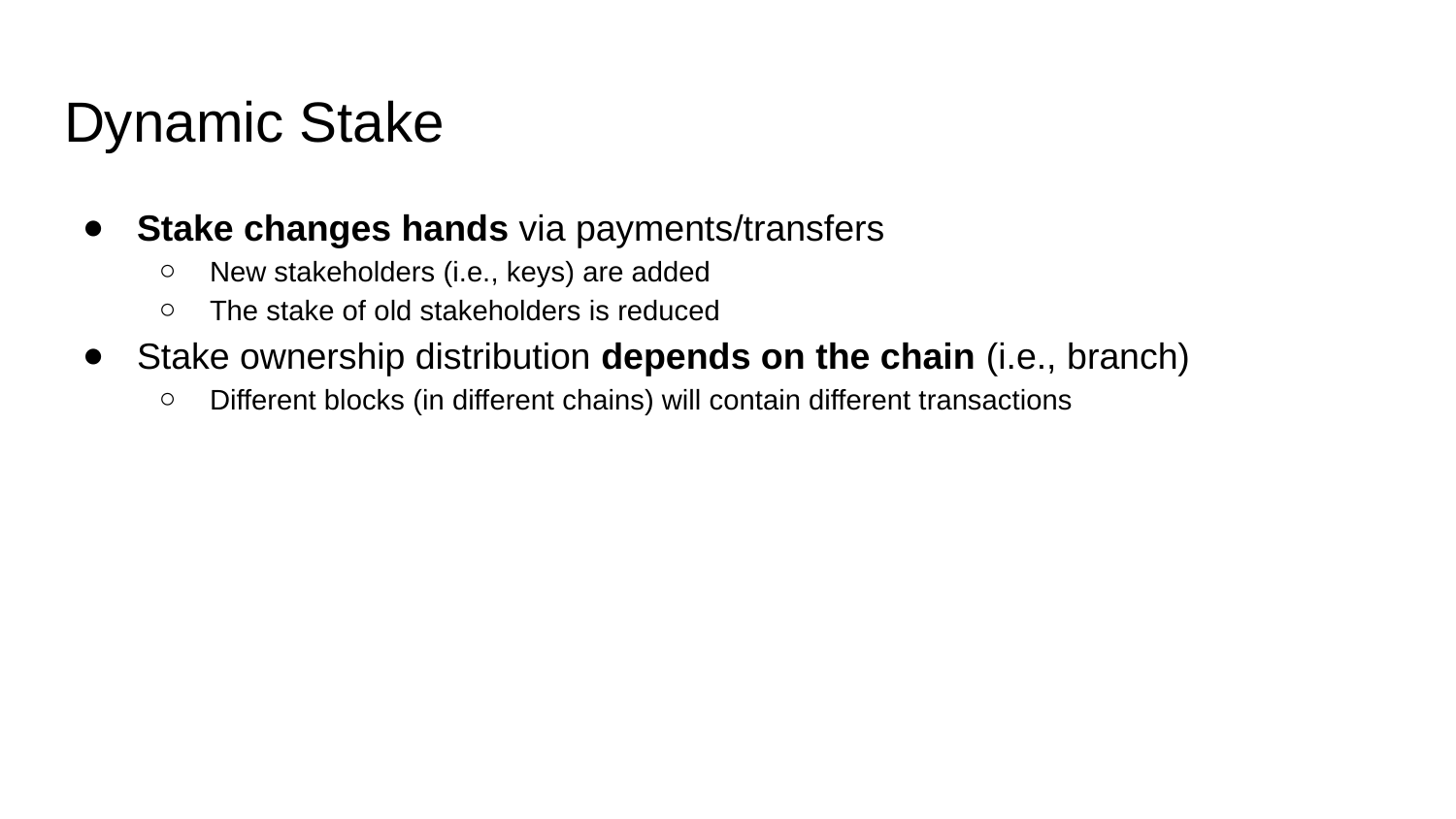

# Dynamic Stake
Stake changes hands via payments/transfers
New stakeholders (i.e., keys) are added
The stake of old stakeholders is reduced
Stake ownership distribution depends on the chain (i.e., branch)
Different blocks (in different chains) will contain different transactions